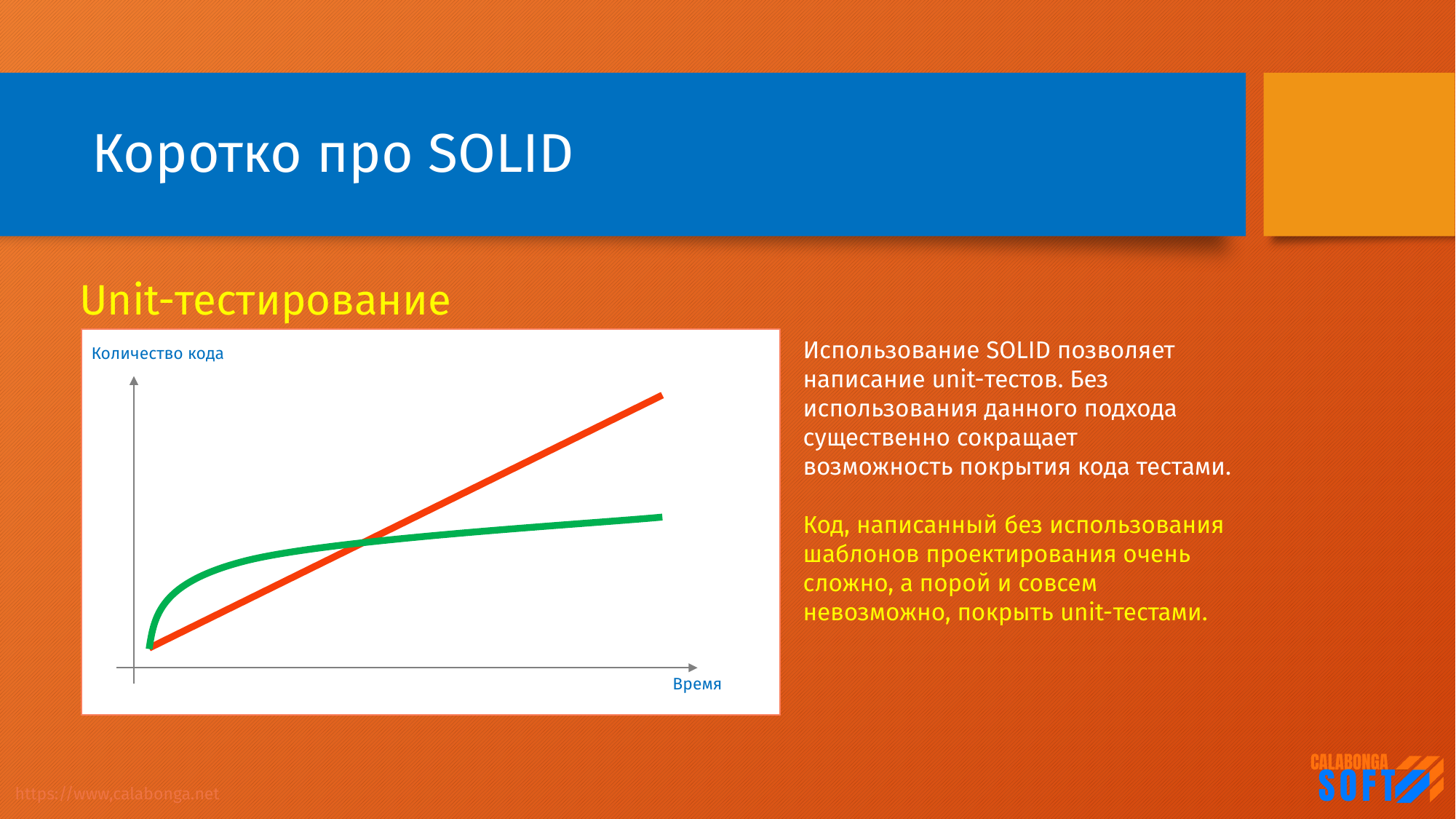

# Коротко про SOLID
Unit-тестирование
Использование SOLID позволяет написание unit-тестов. Без использования данного подхода существенно сокращает возможность покрытия кода тестами.

Код, написанный без использования шаблонов проектирования очень сложно, а порой и совсем невозможно, покрыть unit-тестами.

Количество кода

Время